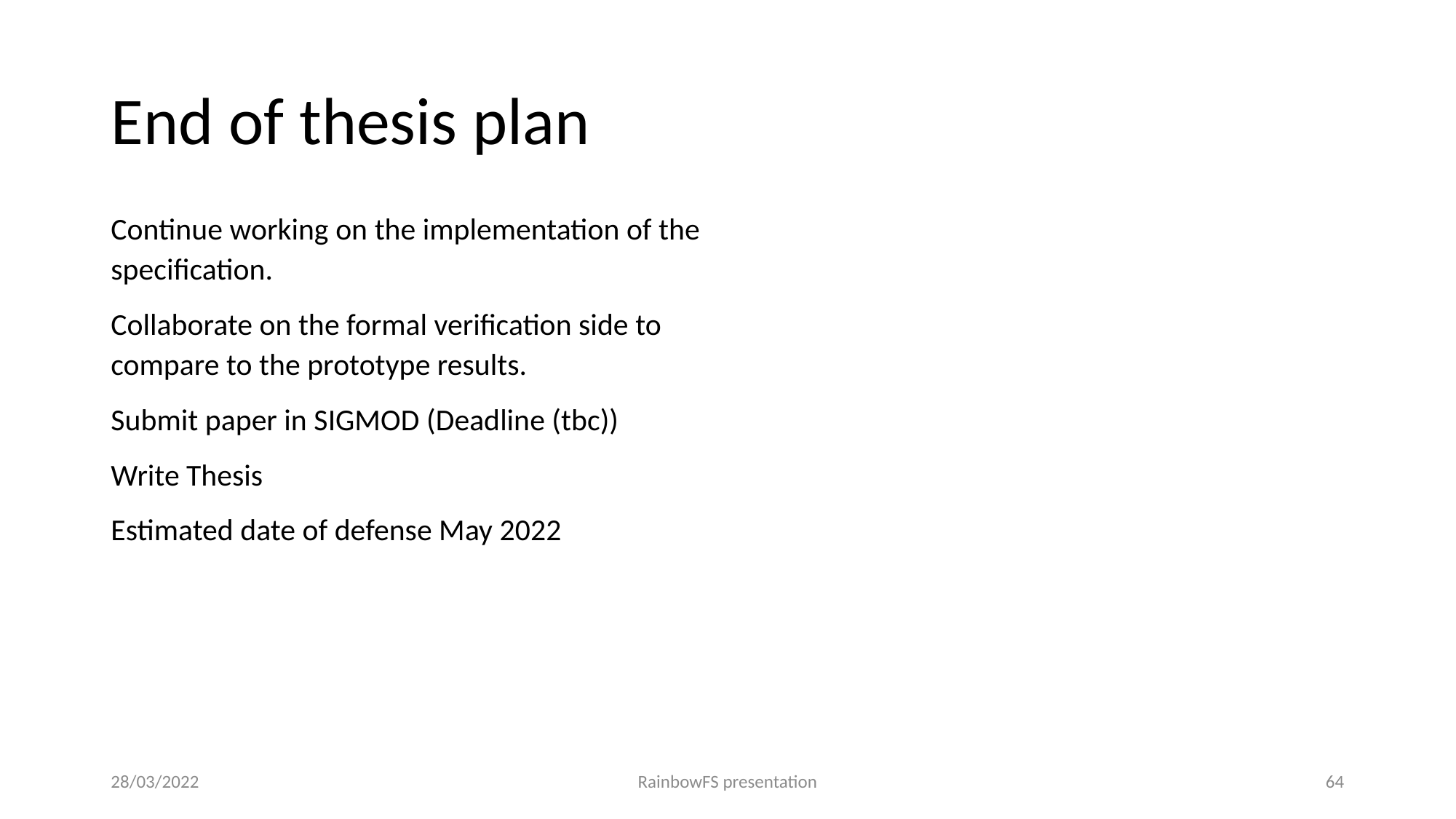

# End of thesis plan
Continue working on the implementation of the specification.
Collaborate on the formal verification side to compare to the prototype results.
Submit paper in SIGMOD (Deadline (tbc))
Write Thesis
Estimated date of defense May 2022
28/03/2022
RainbowFS presentation
64